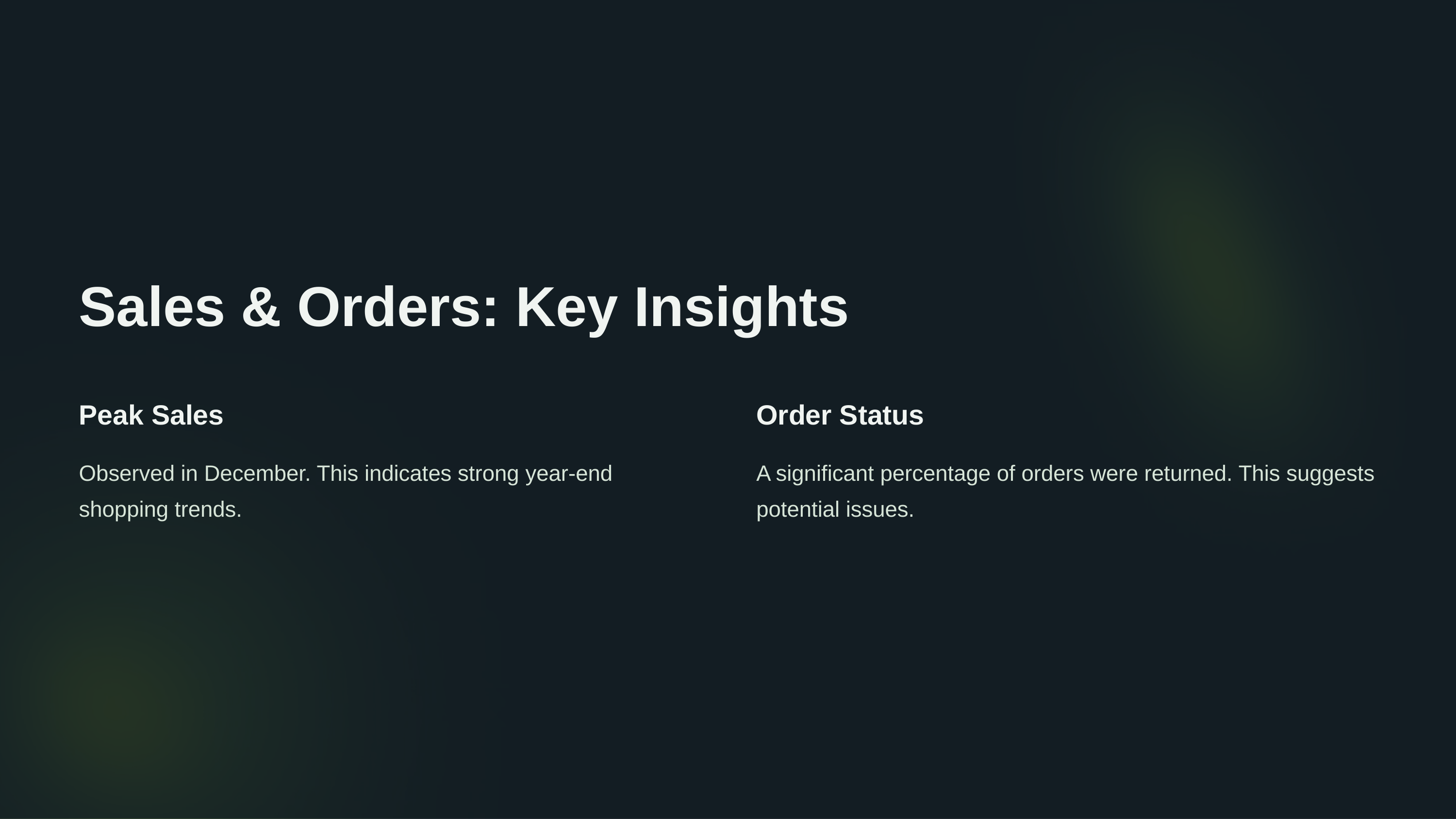

Sales & Orders: Key Insights

Peak Sales

Order Status

Observed in December. This indicates strong year-end shopping trends.

A significant percentage of orders were returned. This suggests potential issues.